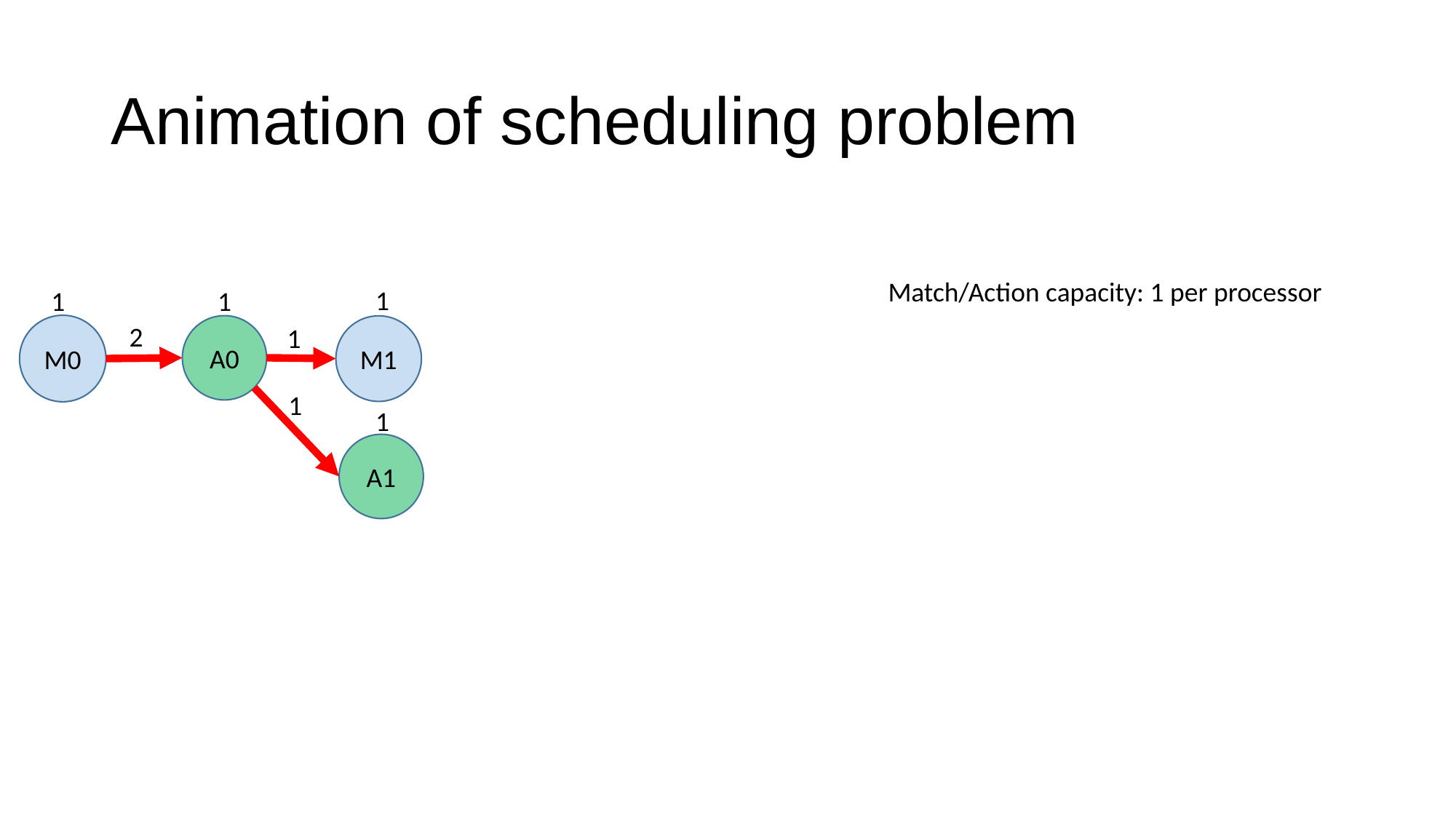

# Animation of scheduling problem
Match/Action capacity: 1 per processor
1
1
1
2
M0
1
A0
M1
1
1
A1